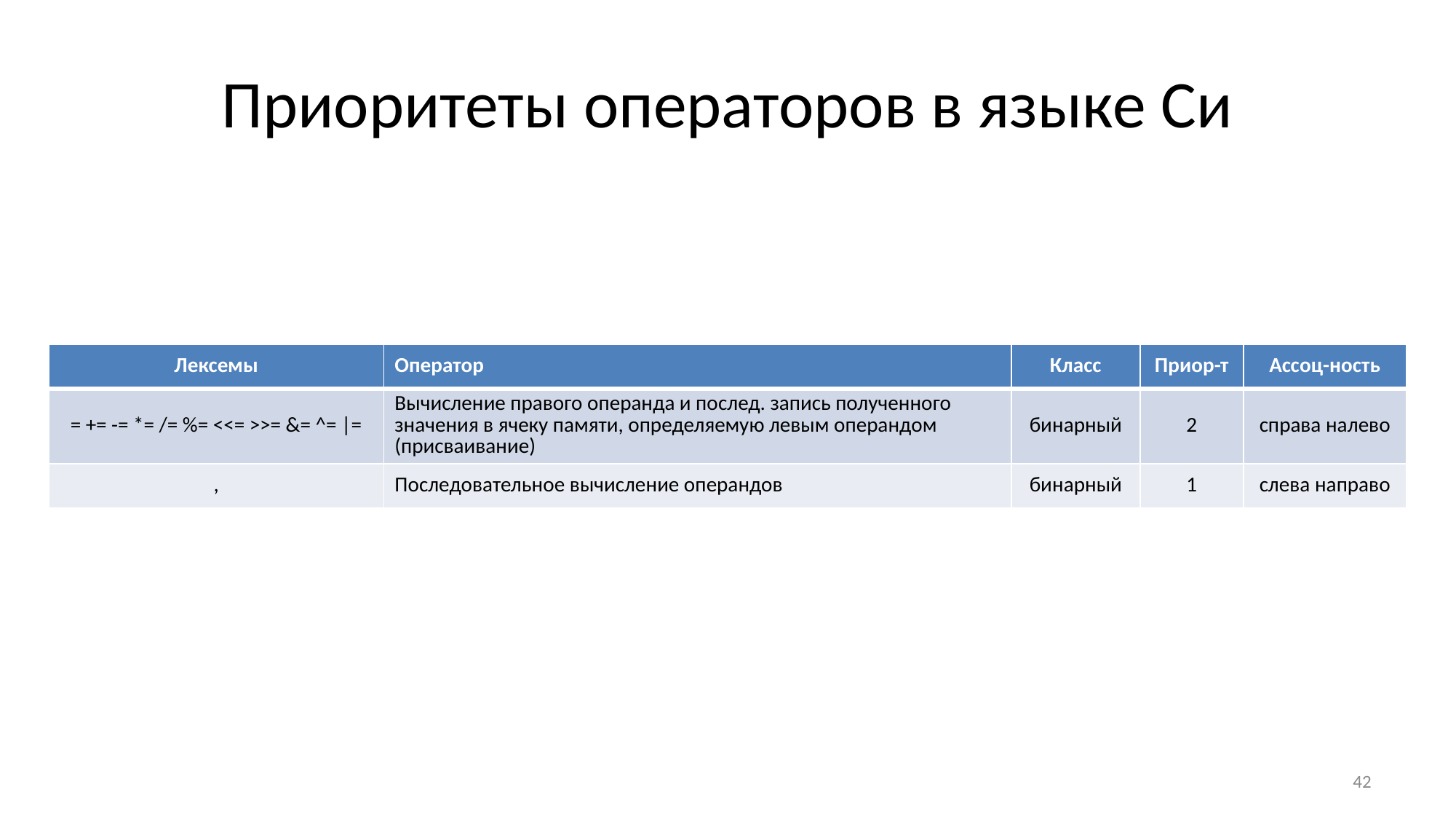

# Приоритеты операторов в языке Си
| Лексемы | Оператор | Класс | Приор-т | Ассоц-ность |
| --- | --- | --- | --- | --- |
| = += -= \*= /= %= <<= >>= &= ^= |= | Вычисление правого операнда и послед. запись полученного значения в ячеку памяти, определяемую левым операндом (присваивание) | бинарный | 2 | справа налево |
| , | Последовательное вычисление операндов | бинарный | 1 | слева направо |
42